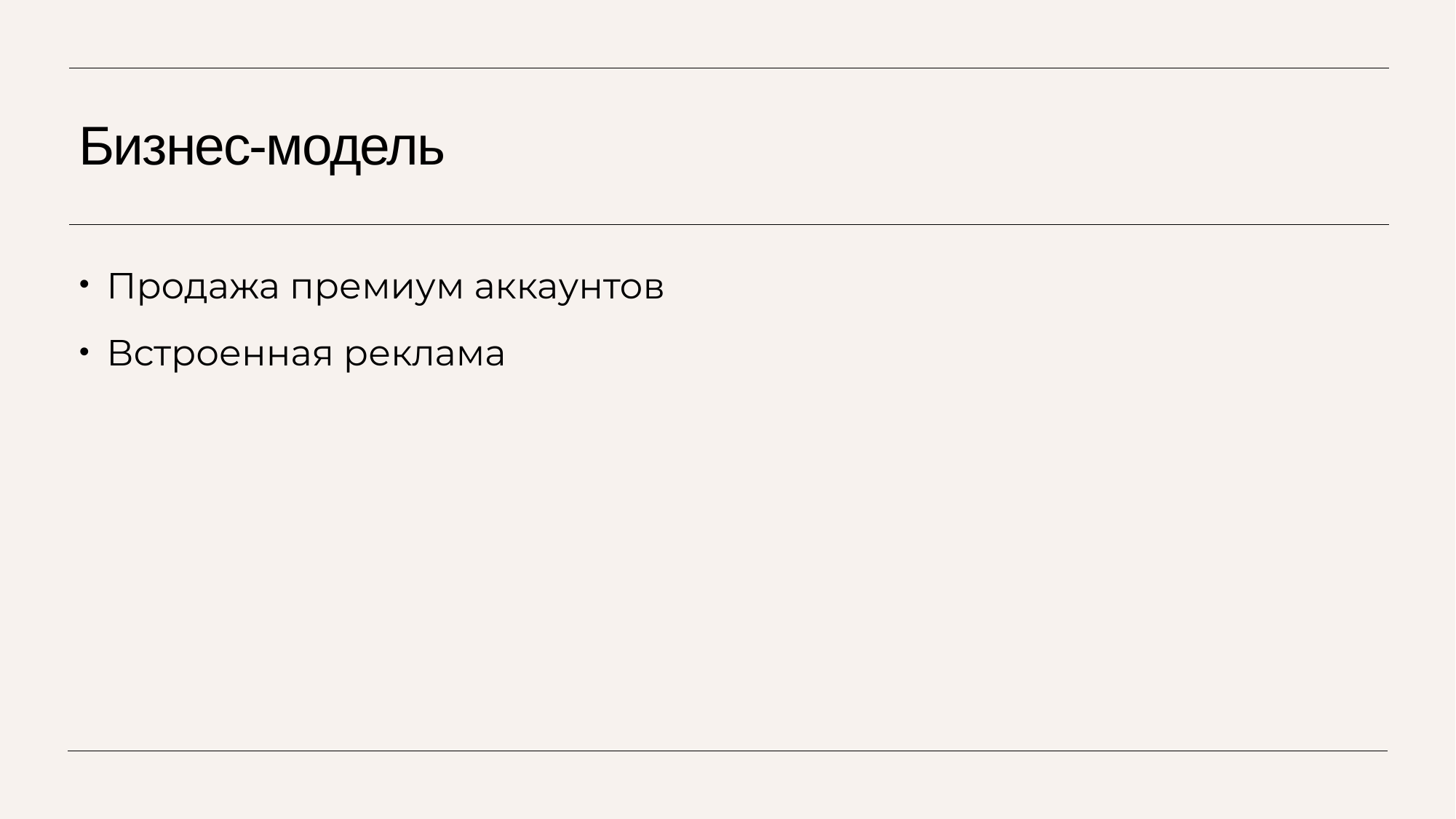

# Бизнес-модель
Продажа премиум аккаунтов
Встроенная реклама